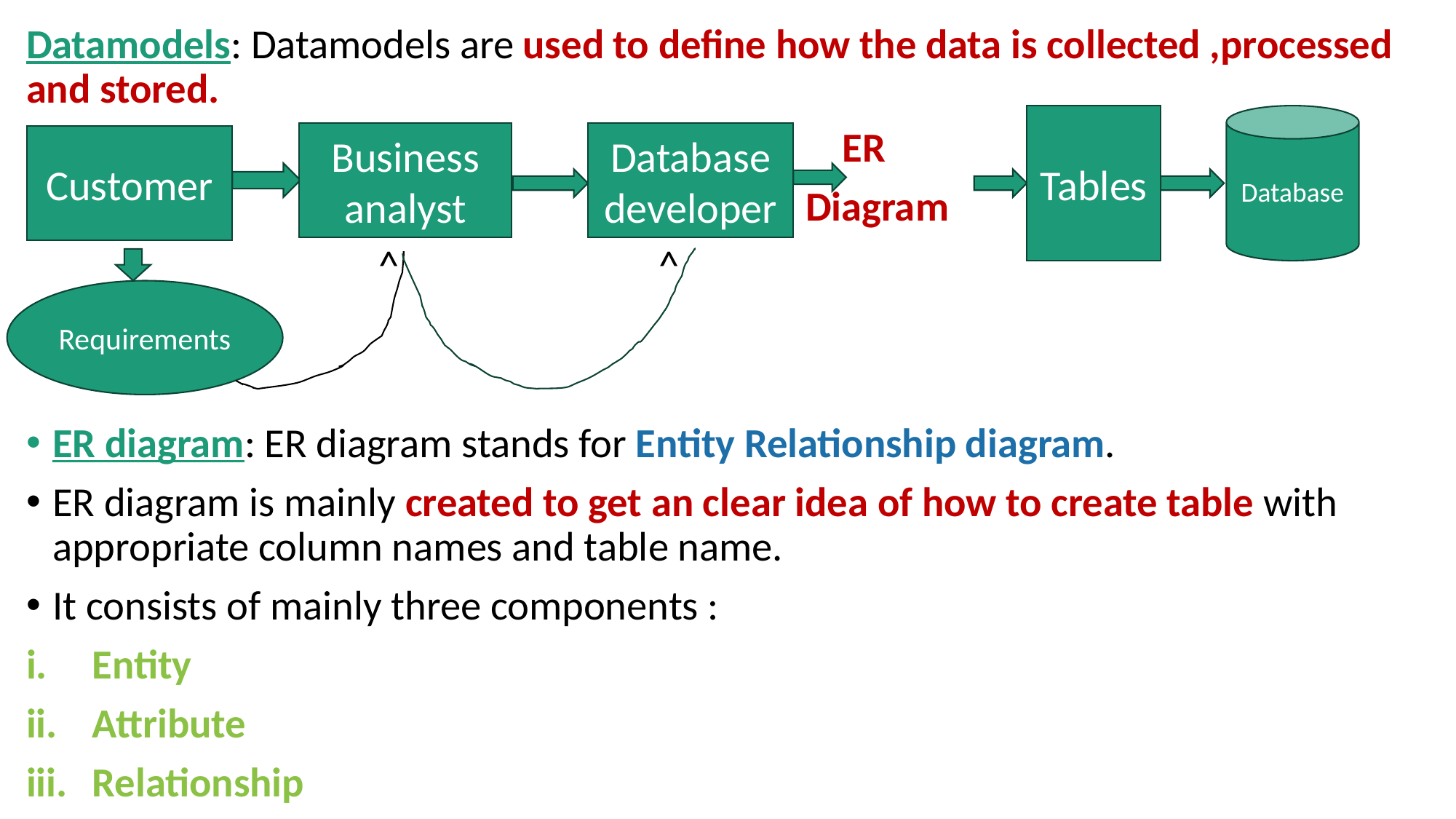

Datamodels: Datamodels are used to define how the data is collected ,processed and stored.
                                                                                        ER
                                                                                    Diagram
                                      ^                            ^

ER diagram: ER diagram stands for Entity Relationship diagram.
ER diagram is mainly created to get an clear idea of how to create table with appropriate column names and table name.
It consists of mainly three components :
Entity
Attribute
Relationship

Tables
Database
Business analyst
Database developer
Customer

Requirements